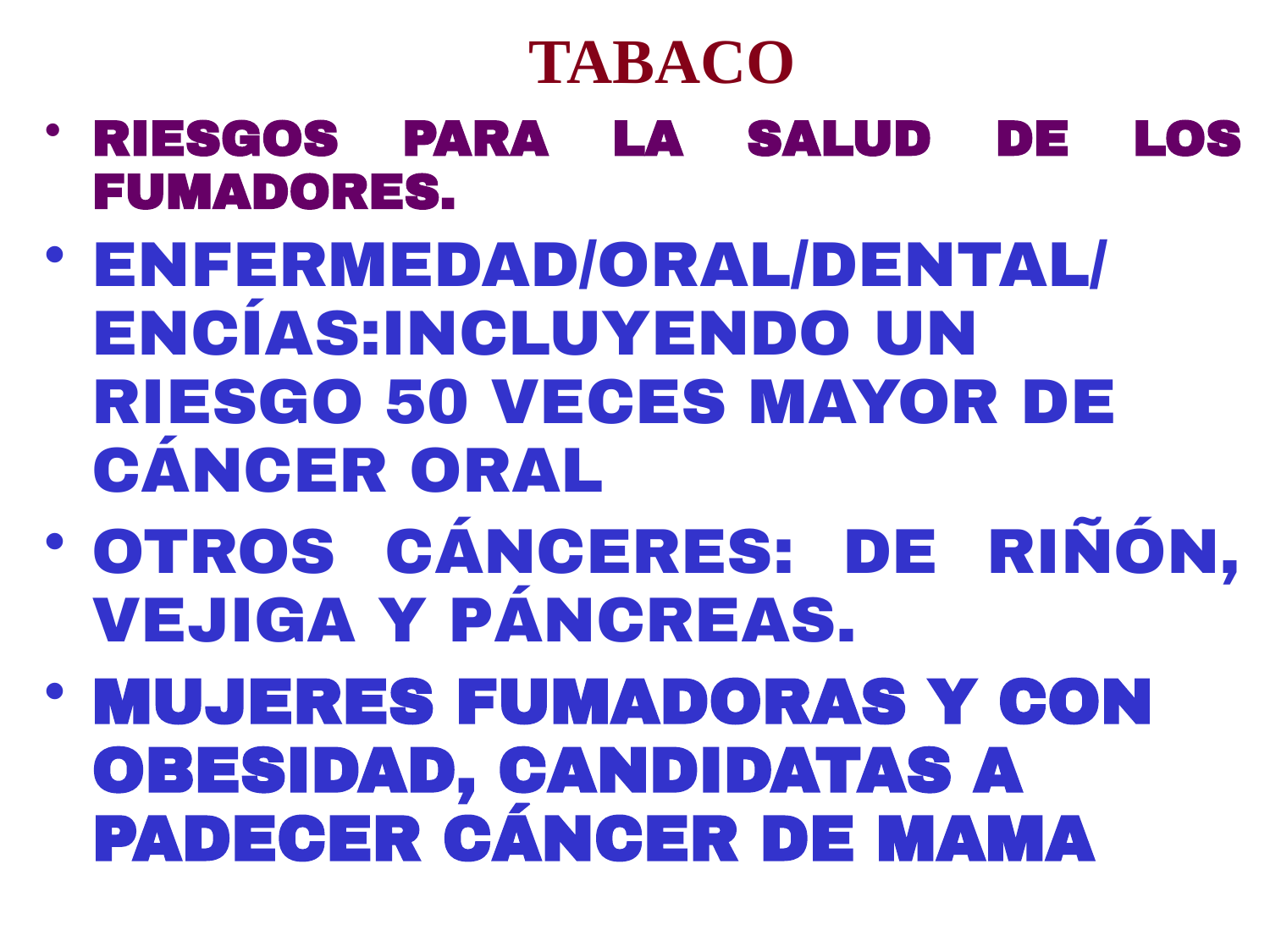

# TABACO
RIESGOS PARA LA SALUD DE LOS FUMADORES.
ENFERMEDAD/ORAL/DENTAL/ENCÍAS:INCLUYENDO UN RIESGO 50 VECES MAYOR DE CÁNCER ORAL
OTROS CÁNCERES: DE RIÑÓN, VEJIGA Y PÁNCREAS.
MUJERES FUMADORAS Y CON OBESIDAD, CANDIDATAS A PADECER CÁNCER DE MAMA